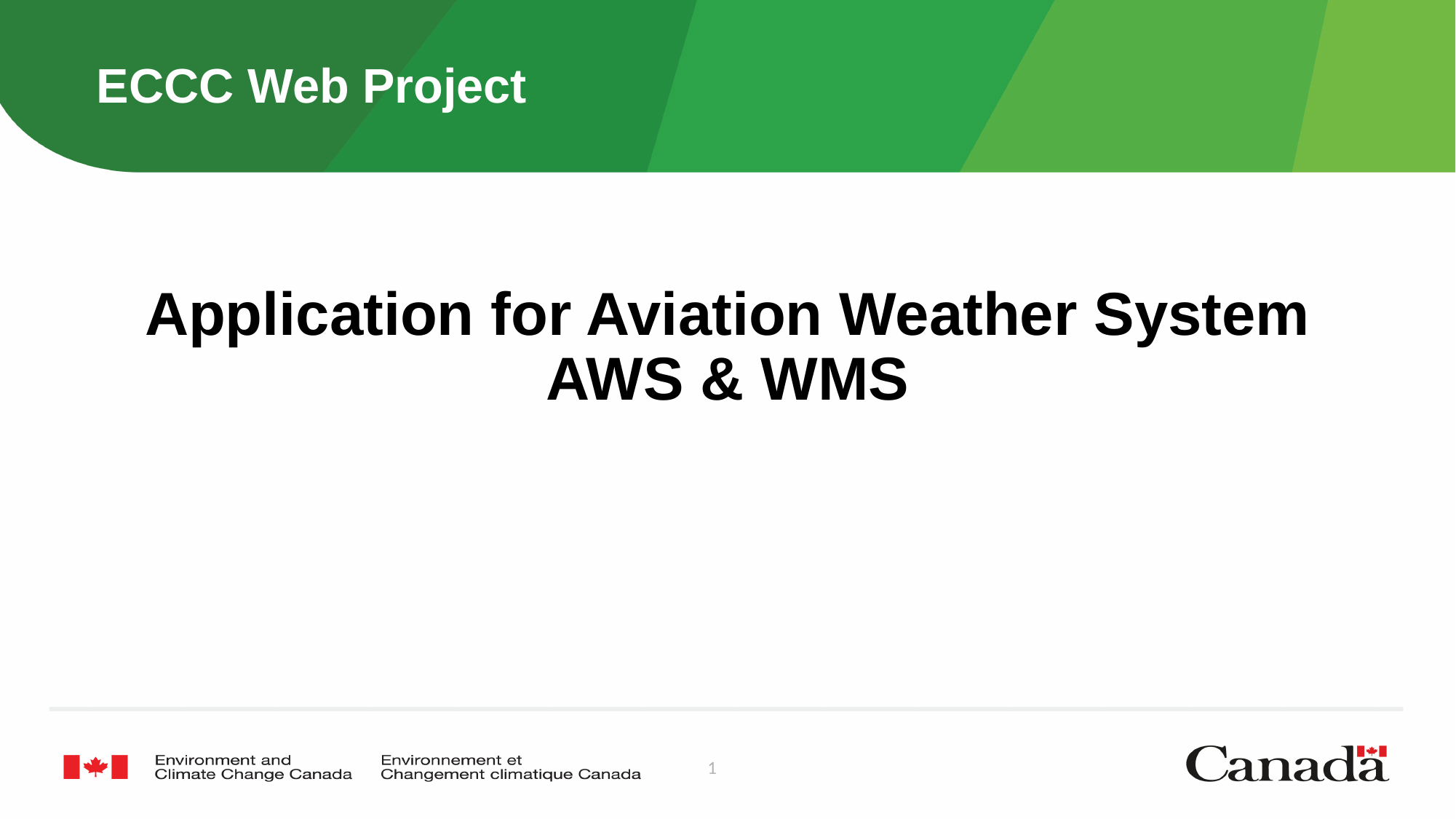

# ECCC Web Project
Application for Aviation Weather System
AWS & WMS
1